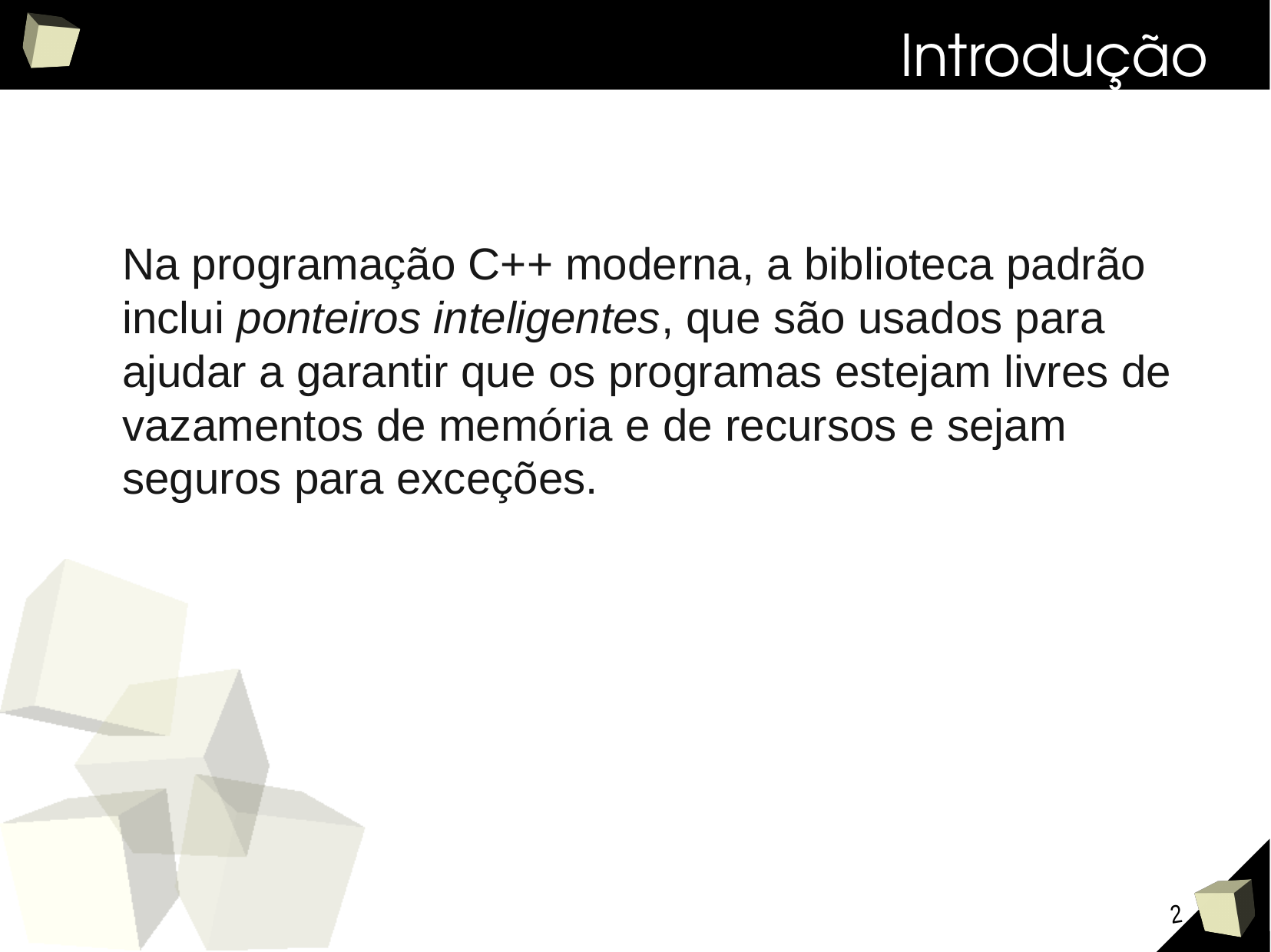

# Introdução

Na programação C++ moderna, a biblioteca padrão inclui ponteiros inteligentes, que são usados para ajudar a garantir que os programas estejam livres de vazamentos de memória e de recursos e sejam seguros para exceções.

2